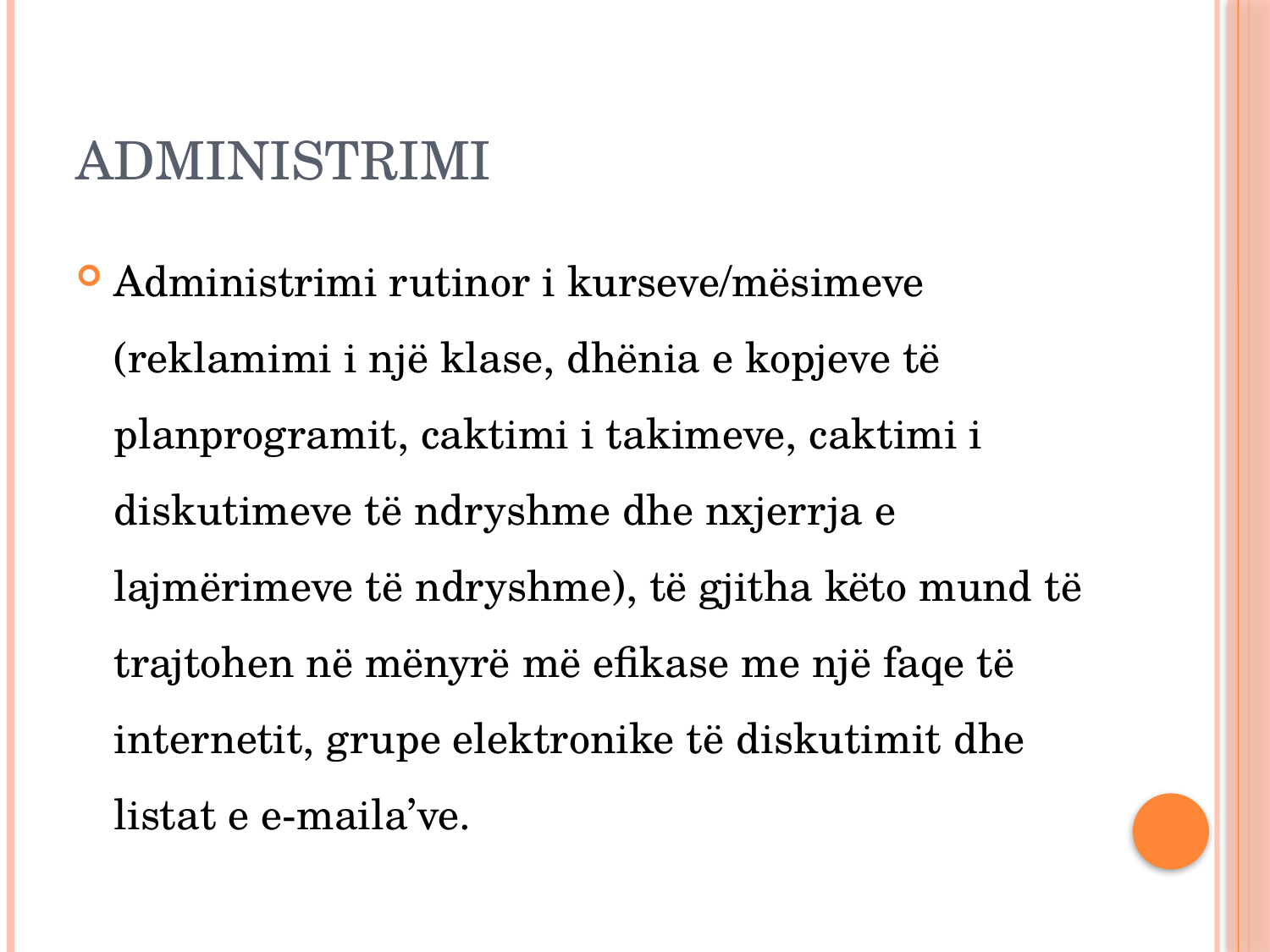

# Administrimi
Administrimi rutinor i kurseve/mësimeve (reklamimi i një klase, dhënia e kopjeve të planprogramit, caktimi i takimeve, caktimi i diskutimeve të ndryshme dhe nxjerrja e lajmërimeve të ndryshme), të gjitha këto mund të trajtohen në mënyrë më efikase me një faqe të internetit, grupe elektronike të diskutimit dhe listat e e-maila’ve.